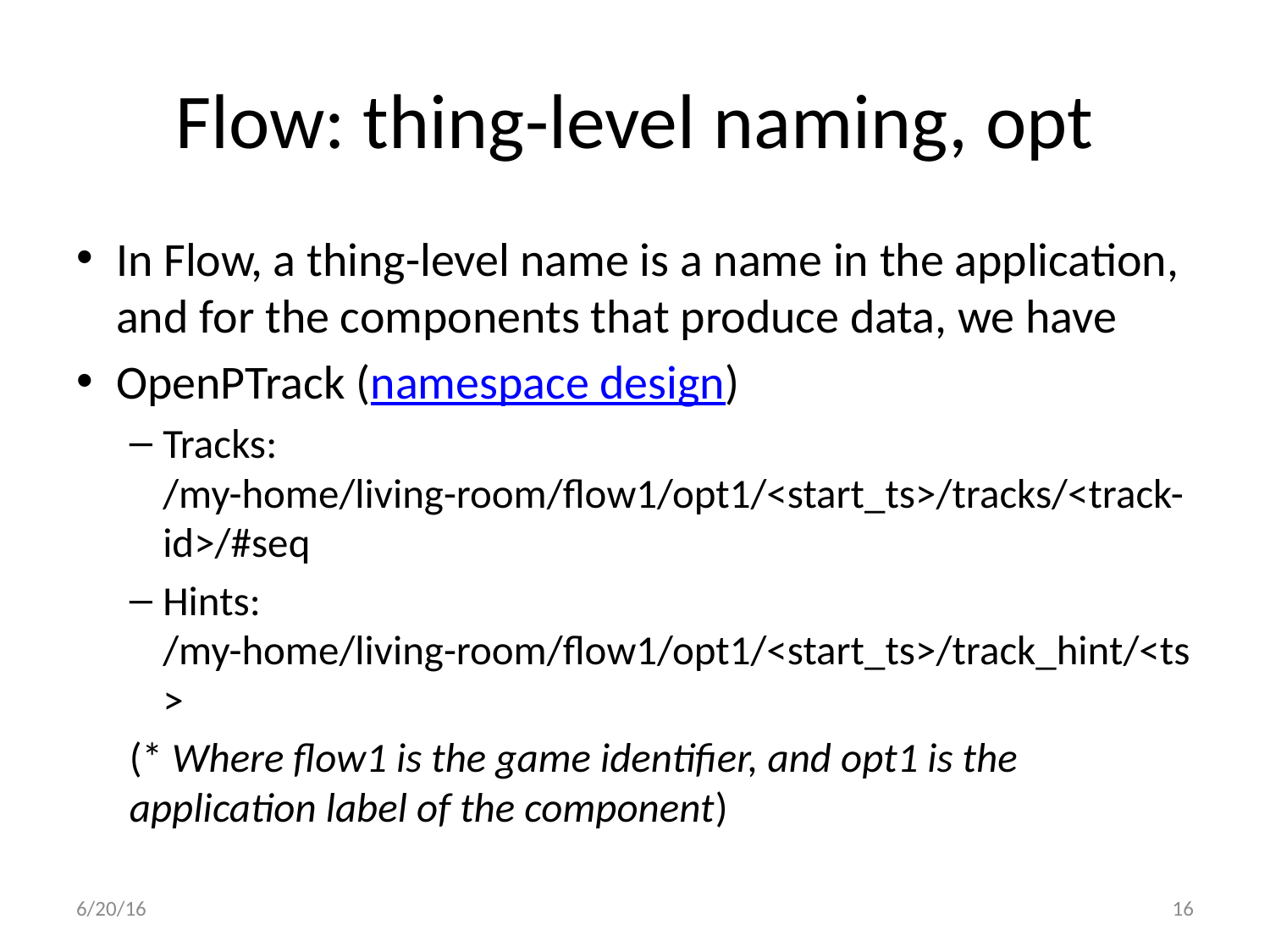

# Flow: thing-level naming, opt
In Flow, a thing-level name is a name in the application, and for the components that produce data, we have
OpenPTrack (namespace design)
Tracks: /my-home/living-room/flow1/opt1/<start_ts>/tracks/<track-id>/#seq
Hints: /my-home/living-room/flow1/opt1/<start_ts>/track_hint/<ts>
(* Where flow1 is the game identifier, and opt1 is the application label of the component)
6/20/16
16